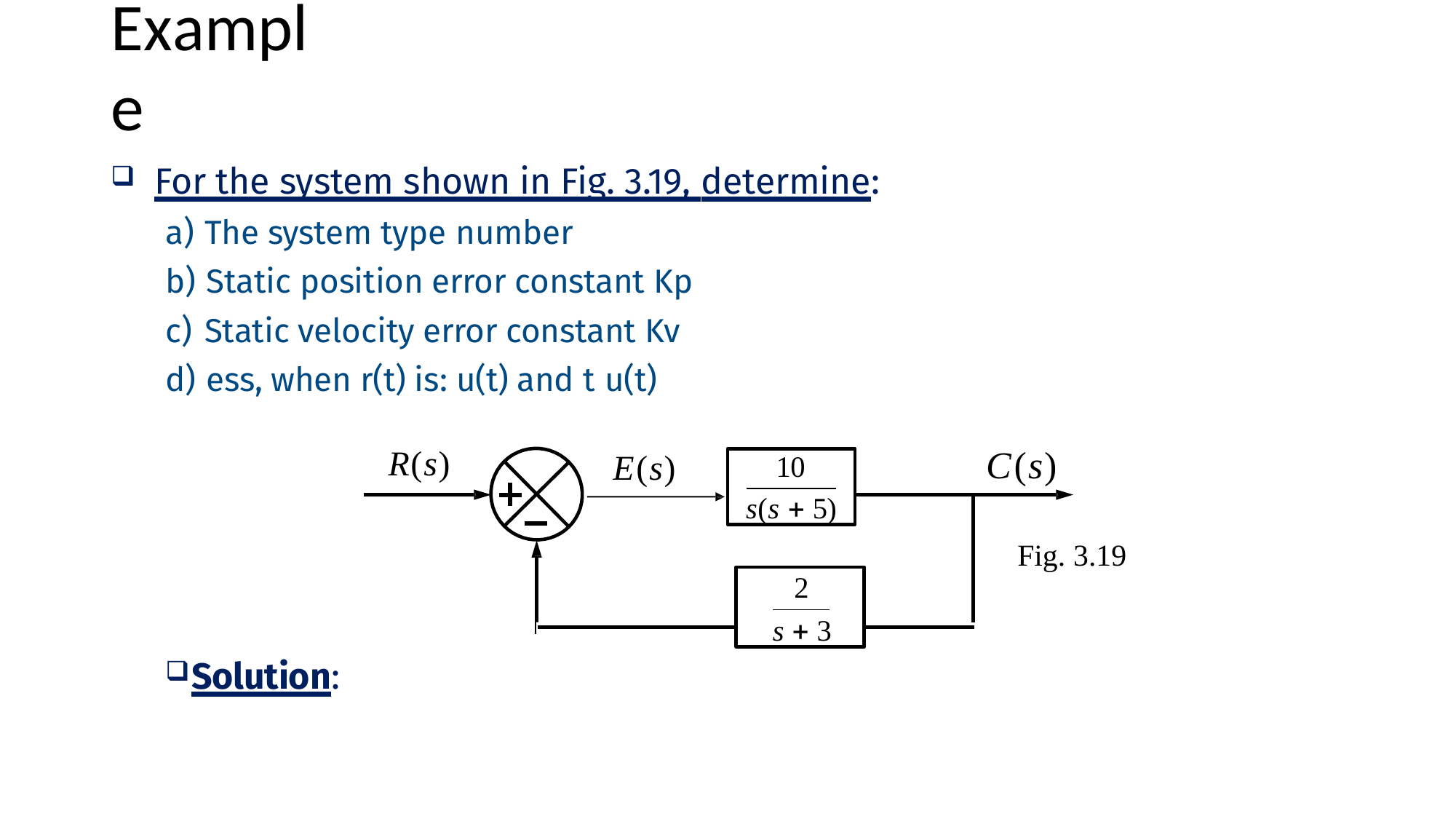

# Example
For the system shown in Fig. 3.19, determine:
The system type number
Static position error constant Kp
Static velocity error constant Kv
ess, when r(t) is: u(t) and t u(t)
C(s)
R(s)
E(s)

10
s(s + 5)

Fig. 3.19

2
s + 3

Solution: